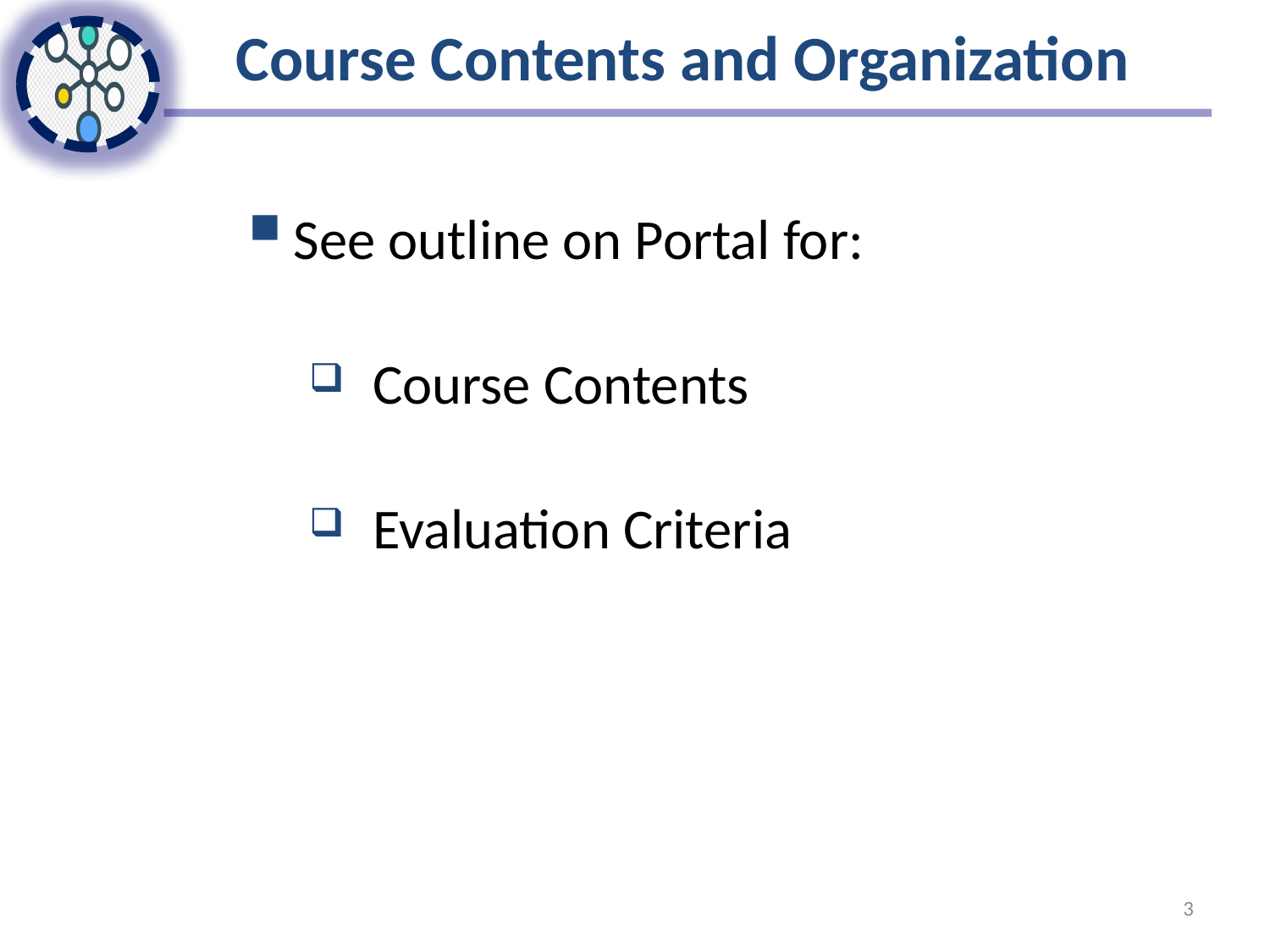

# Course Contents and Organization
See outline on Portal for:

Course Contents

Evaluation Criteria

3